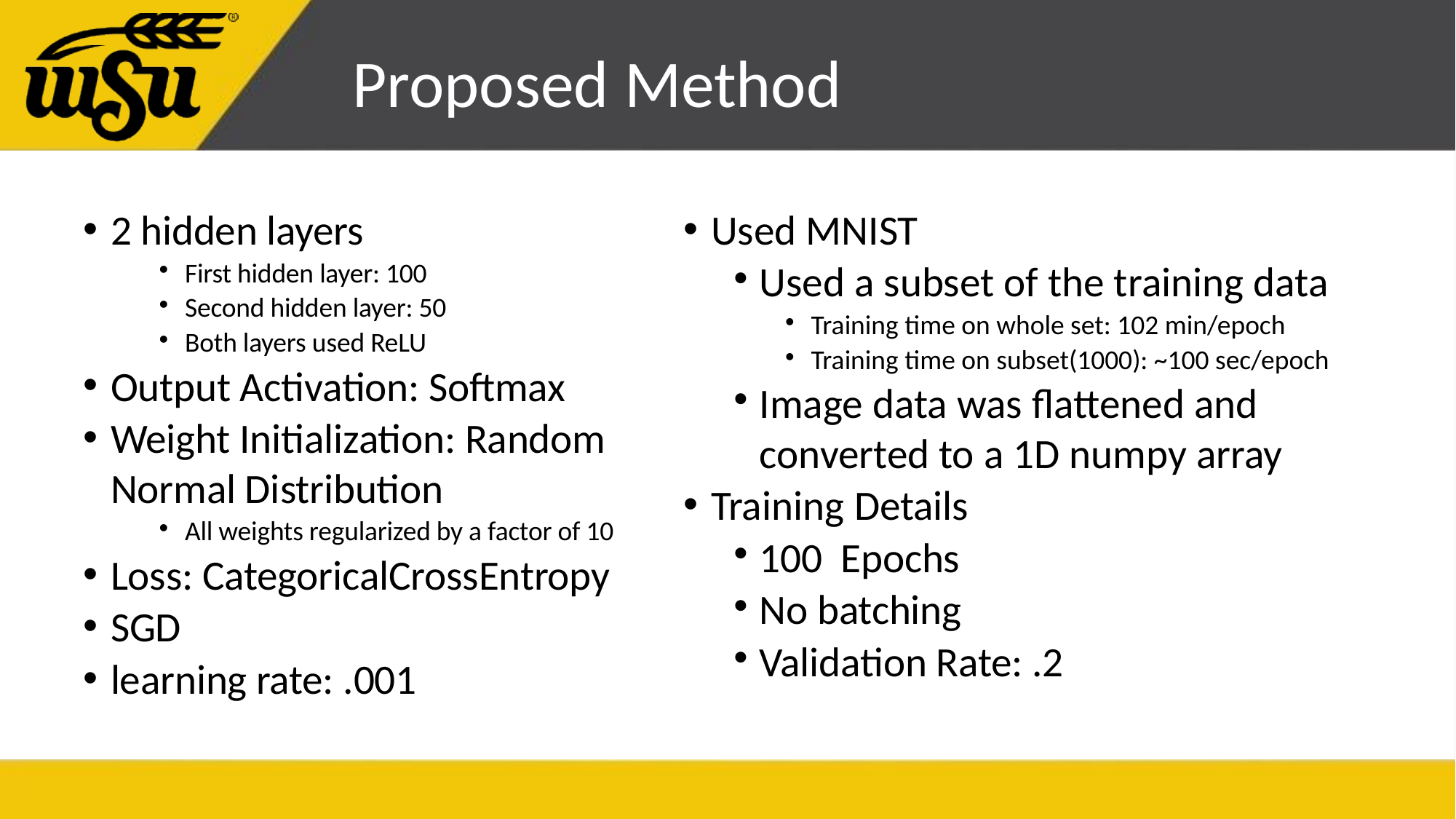

# Proposed Method
2 hidden layers
First hidden layer: 100
Second hidden layer: 50
Both layers used ReLU
Output Activation: Softmax
Weight Initialization: Random Normal Distribution
All weights regularized by a factor of 10
Loss: CategoricalCrossEntropy
SGD
learning rate: .001
Used MNIST
Used a subset of the training data
Training time on whole set: 102 min/epoch
Training time on subset(1000): ~100 sec/epoch
Image data was flattened and converted to a 1D numpy array
Training Details
100  Epochs
No batching
Validation Rate: .2